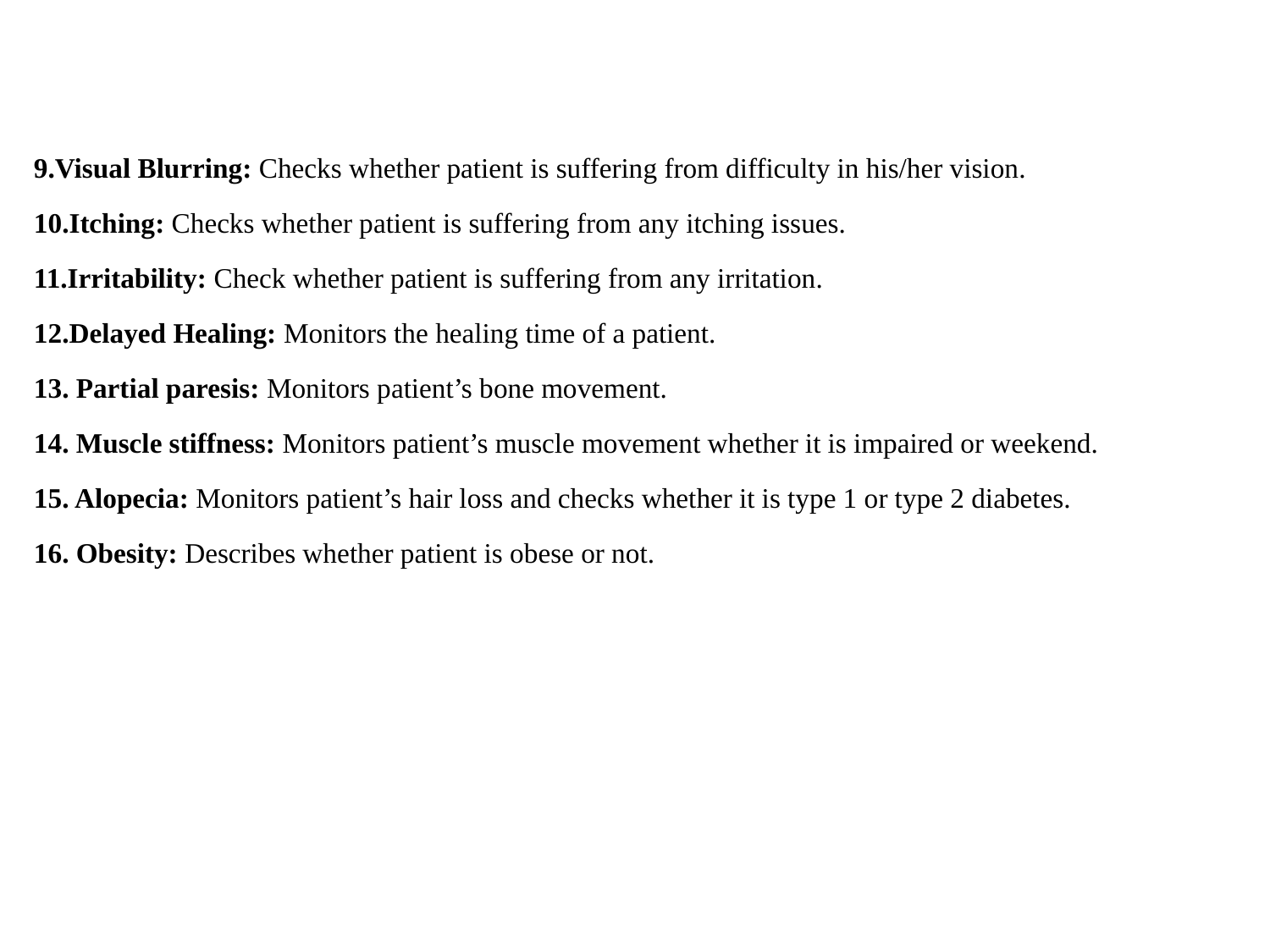

9.Visual Blurring: Checks whether patient is suffering from difficulty in his/her vision.
10.Itching: Checks whether patient is suffering from any itching issues.
11.Irritability: Check whether patient is suffering from any irritation.
12.Delayed Healing: Monitors the healing time of a patient.
13. Partial paresis: Monitors patient’s bone movement.
14. Muscle stiffness: Monitors patient’s muscle movement whether it is impaired or weekend.
15. Alopecia: Monitors patient’s hair loss and checks whether it is type 1 or type 2 diabetes.
16. Obesity: Describes whether patient is obese or not.